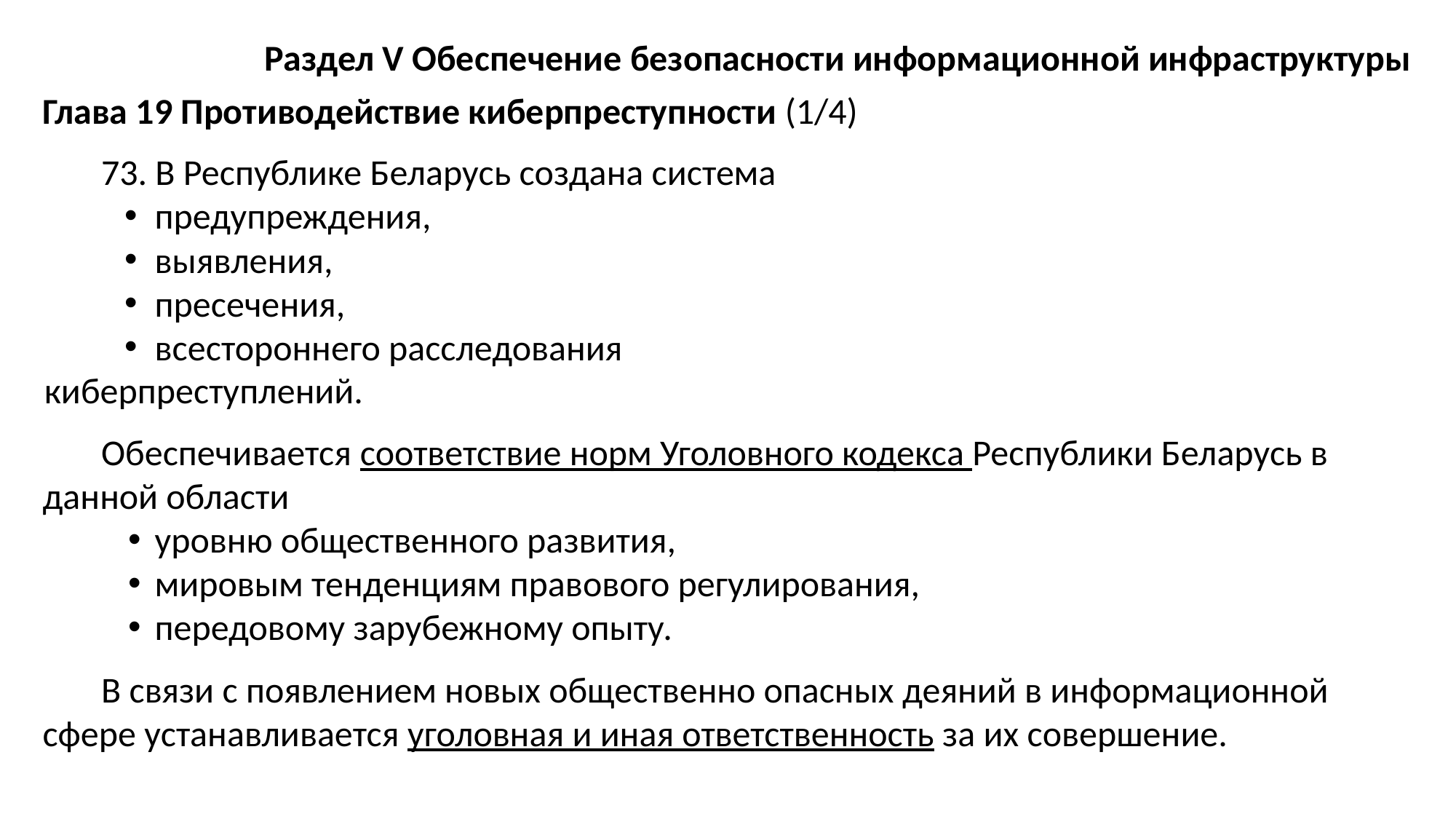

Раздел V Обеспечение безопасности информационной инфраструктуры
Глава 19 Противодействие киберпреступности (1/4)
73. В Республике Беларусь создана система
предупреждения,
выявления,
пресечения,
всестороннего расследования
киберпреступлений.
Обеспечивается соответствие норм Уголовного кодекса Республики Беларусь в данной области
уровню общественного развития,
мировым тенденциям правового регулирования,
передовому зарубежному опыту.
В связи с появлением новых общественно опасных деяний в информационной сфере устанавливается уголовная и иная ответственность за их совершение.